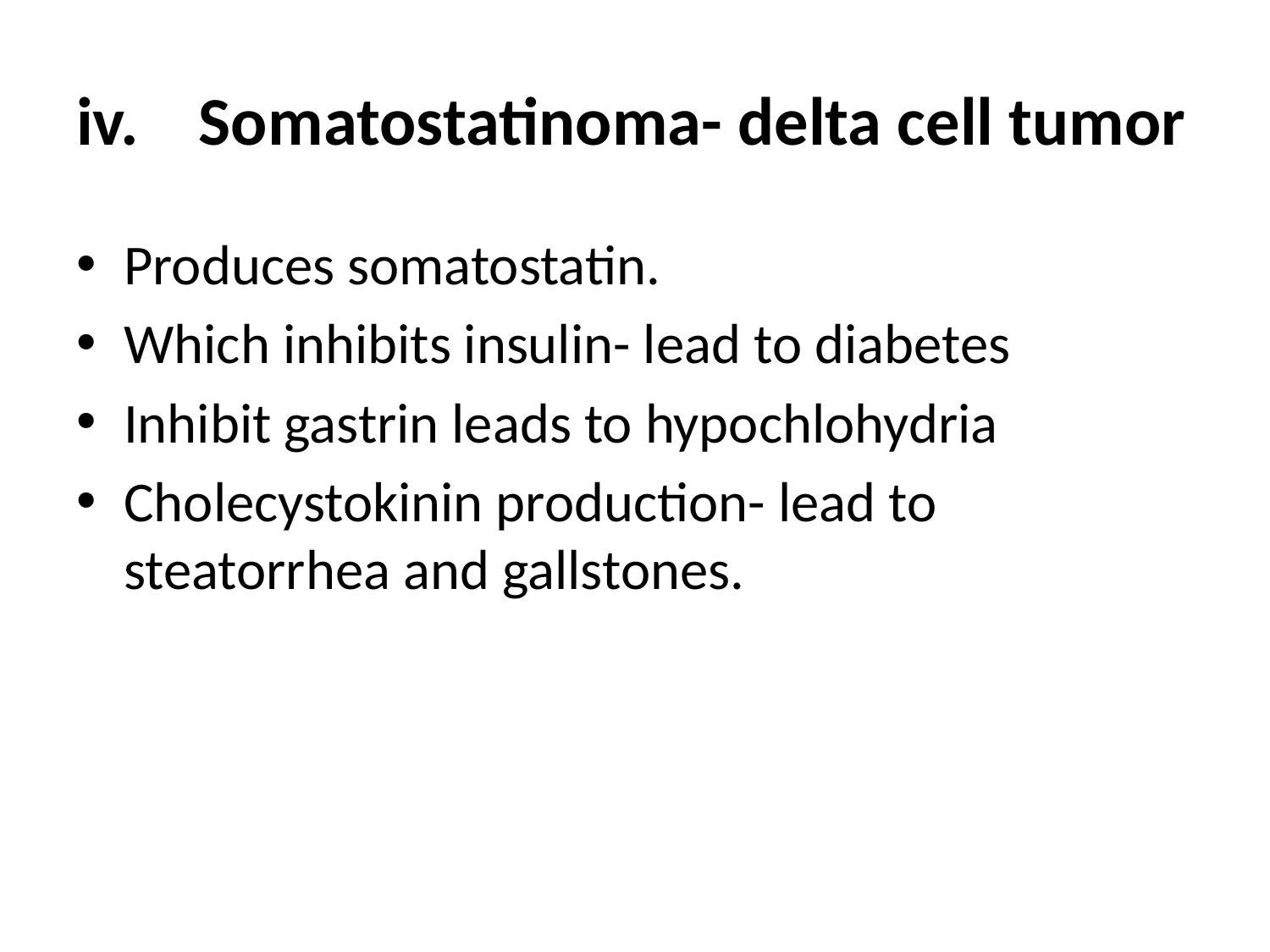

# Somatostatinoma- delta cell tumor
Produces somatostatin.
Which inhibits insulin- lead to diabetes
Inhibit gastrin leads to hypochlohydria
Cholecystokinin production- lead to steatorrhea and gallstones.